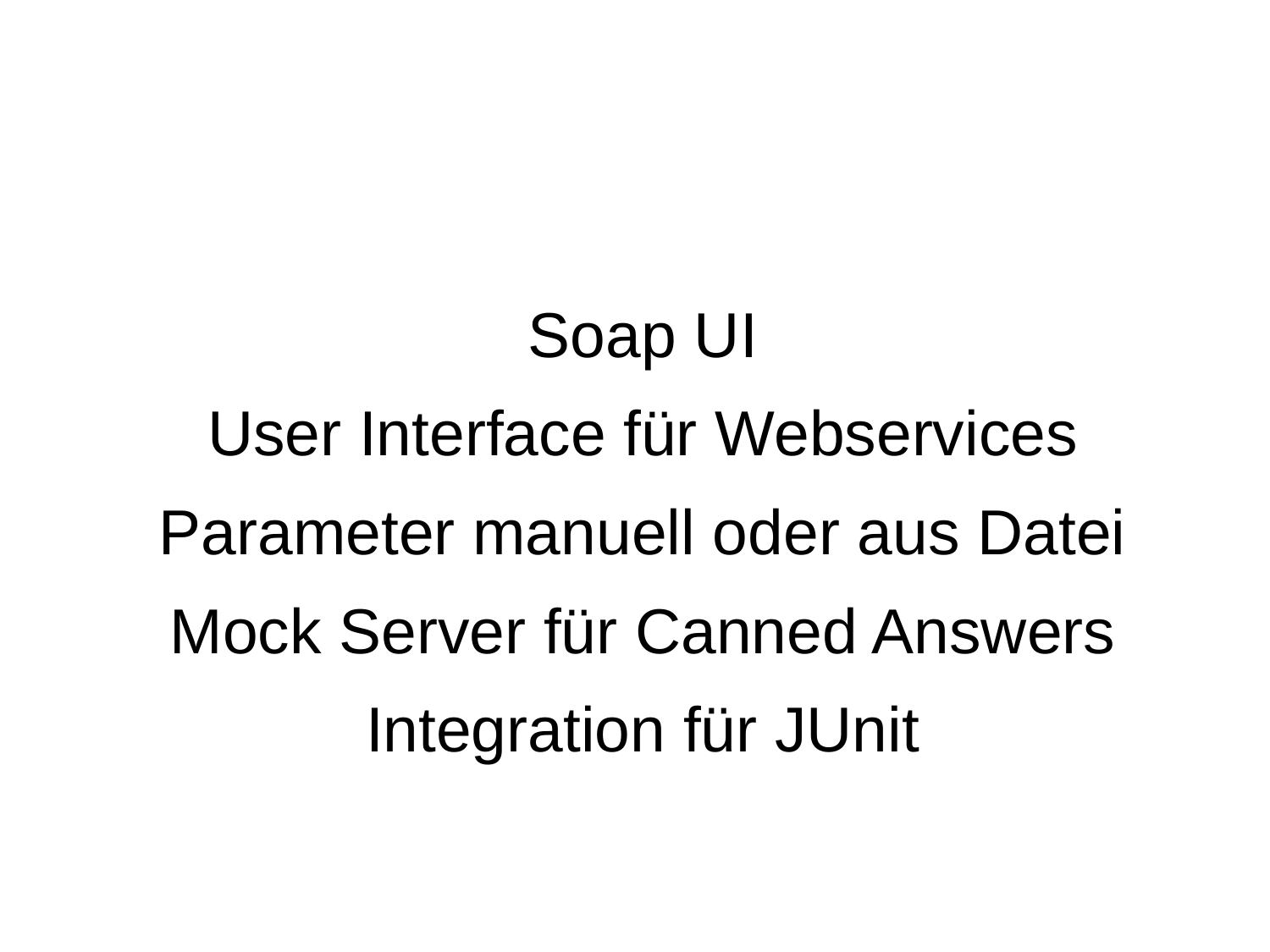

Soap UI
User Interface für Webservices
Parameter manuell oder aus Datei
Mock Server für Canned Answers
Integration für JUnit